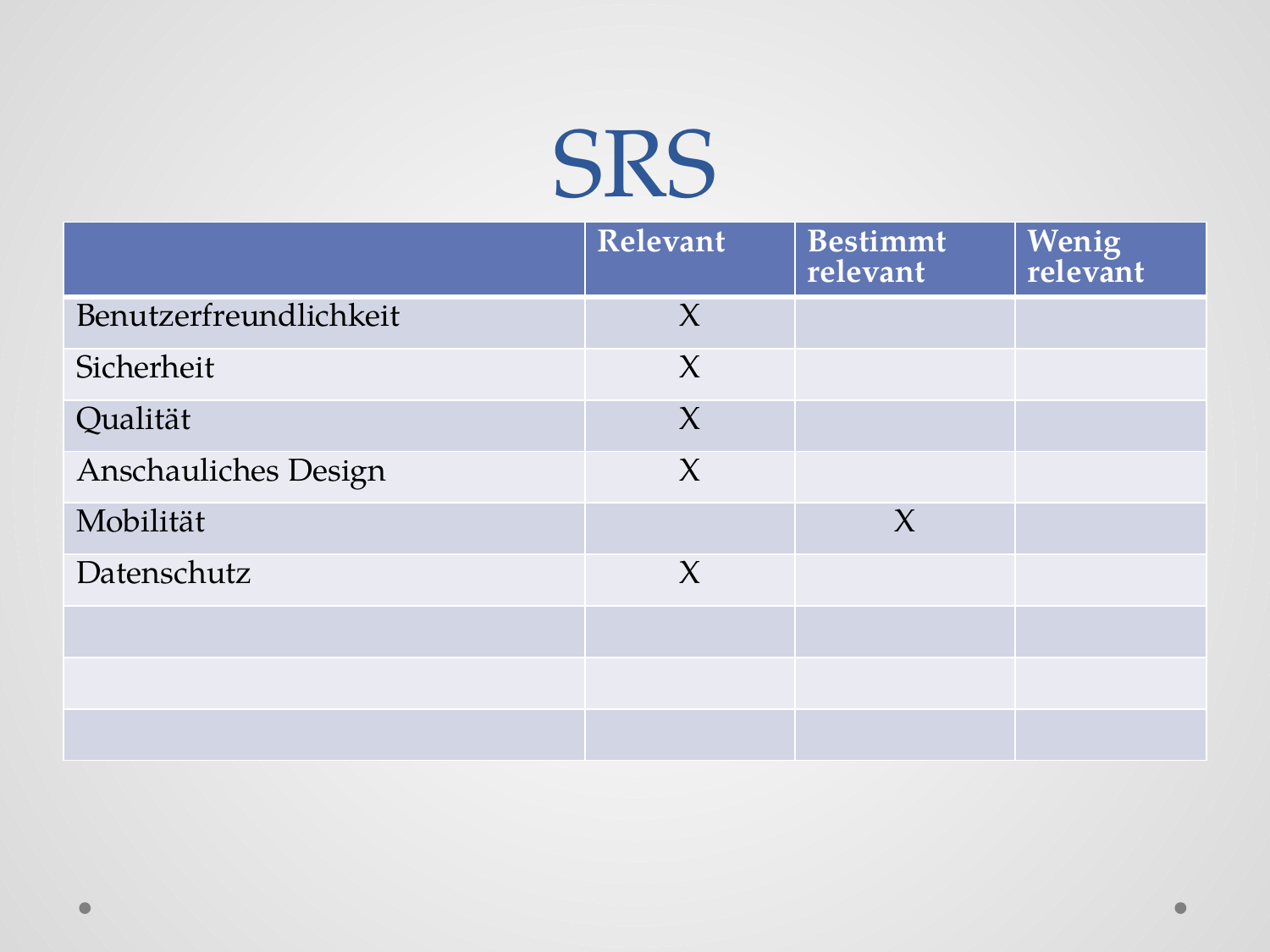

# SRS
|  | Relevant | Bestimmt relevant | Wenig relevant |
| --- | --- | --- | --- |
| Benutzerfreundlichkeit | X |  |  |
| Sicherheit | X |  |  |
| Qualität | X |  |  |
| Anschauliches Design | X |  |  |
| Mobilität |  | X |  |
| Datenschutz | X |  |  |
|  |  |  |  |
|  |  |  |  |
|  |  |  |  |